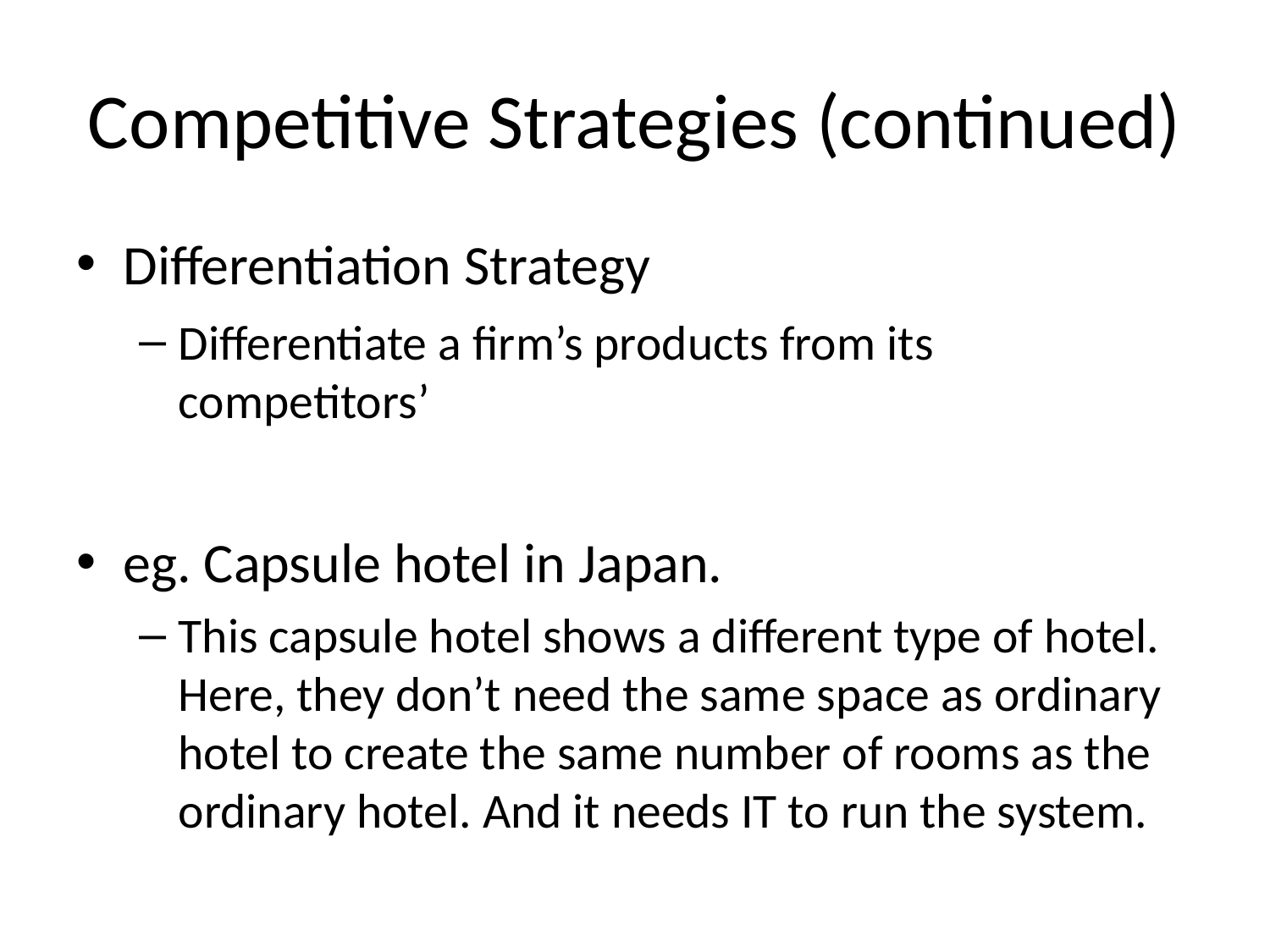

# Competitive Strategies (continued)
Differentiation Strategy
Differentiate a firm’s products from its competitors’

eg. Capsule hotel in Japan.
This capsule hotel shows a different type of hotel. Here, they don’t need the same space as ordinary hotel to create the same number of rooms as the ordinary hotel. And it needs IT to run the system.